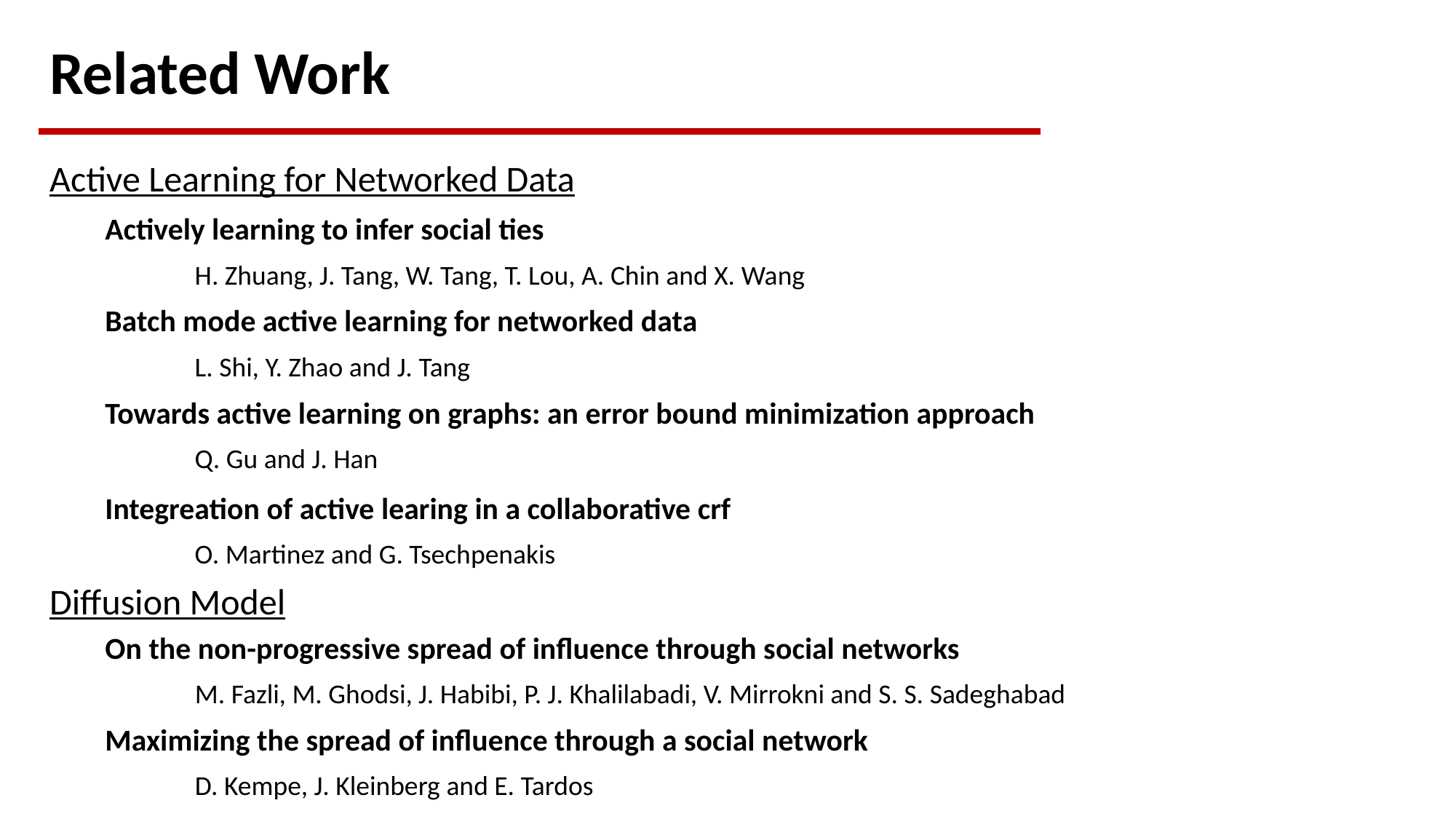

Related Work
Active Learning for Networked Data
Actively learning to infer social ties
H. Zhuang, J. Tang, W. Tang, T. Lou, A. Chin and X. Wang
Batch mode active learning for networked data
L. Shi, Y. Zhao and J. Tang
Towards active learning on graphs: an error bound minimization approach
Q. Gu and J. Han
Integreation of active learing in a collaborative crf
O. Martinez and G. Tsechpenakis
Diffusion Model
On the non-progressive spread of influence through social networks
M. Fazli, M. Ghodsi, J. Habibi, P. J. Khalilabadi, V. Mirrokni and S. S. Sadeghabad
Maximizing the spread of influence through a social network
D. Kempe, J. Kleinberg and E. Tardos